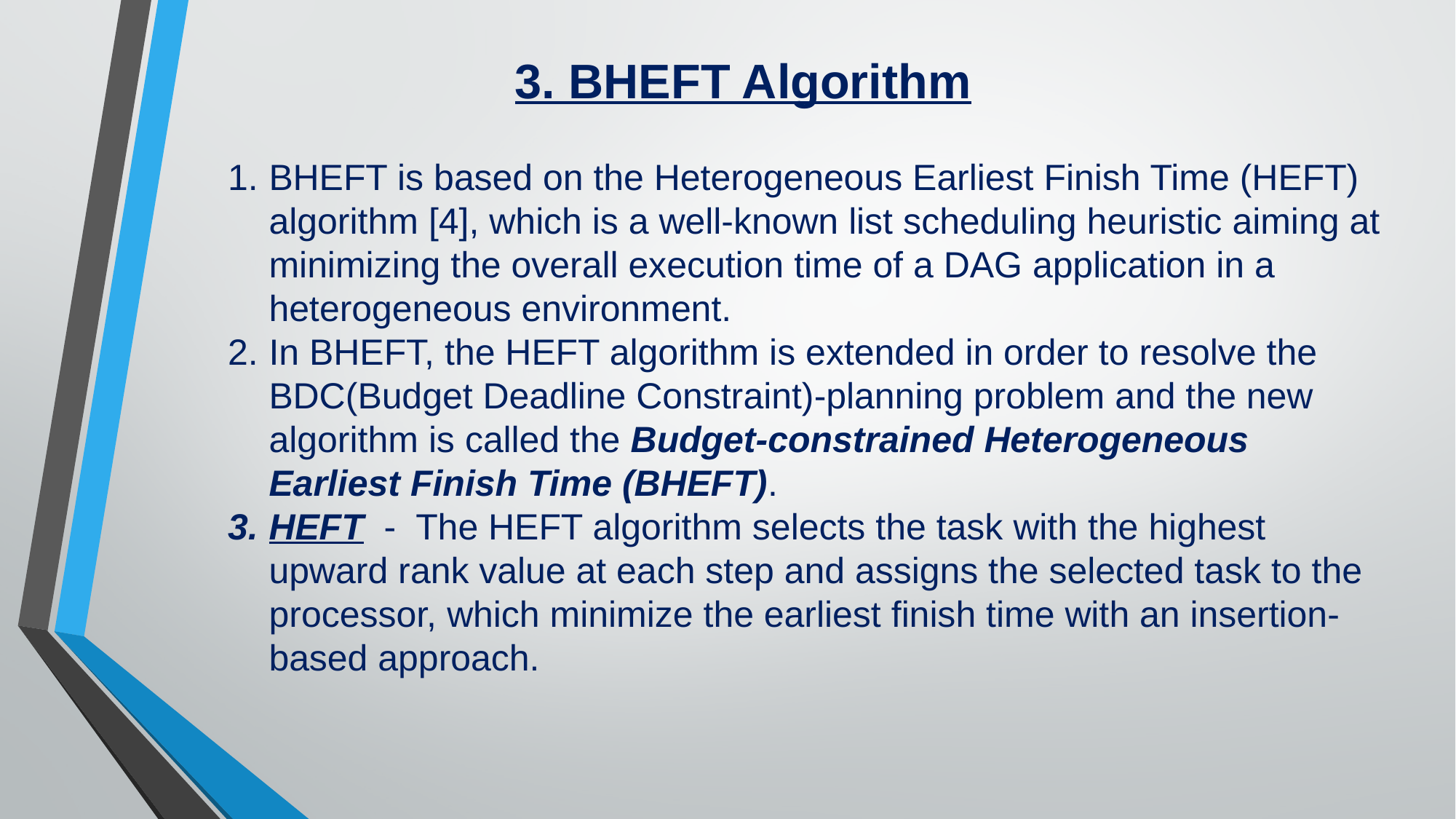

3. BHEFT Algorithm
BHEFT is based on the Heterogeneous Earliest Finish Time (HEFT) algorithm [4], which is a well-known list scheduling heuristic aiming at minimizing the overall execution time of a DAG application in a heterogeneous environment.
In BHEFT, the HEFT algorithm is extended in order to resolve the BDC(Budget Deadline Constraint)-planning problem and the new algorithm is called the Budget-constrained Heterogeneous Earliest Finish Time (BHEFT).
HEFT  -  The HEFT algorithm selects the task with the highest upward rank value at each step and assigns the selected task to the processor, which minimize the earliest finish time with an insertion-based approach.